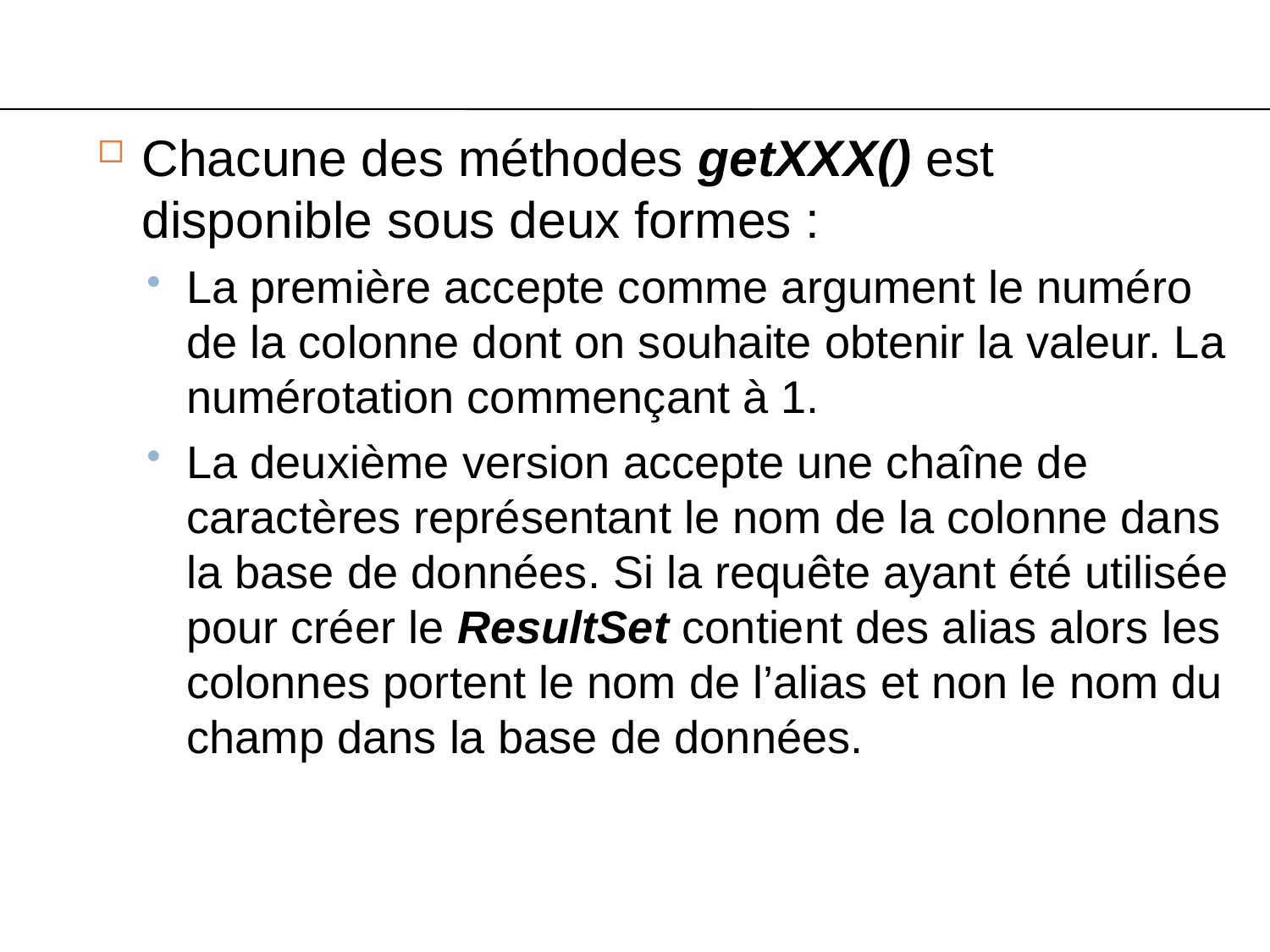

#
Chacune des méthodes getXXX() est disponible sous deux formes :
La première accepte comme argument le numéro de la colonne dont on souhaite obtenir la valeur. La numérotation commençant à 1.
La deuxième version accepte une chaîne de caractères représentant le nom de la colonne dans la base de données. Si la requête ayant été utilisée pour créer le ResultSet contient des alias alors les colonnes portent le nom de l’alias et non le nom du champ dans la base de données.